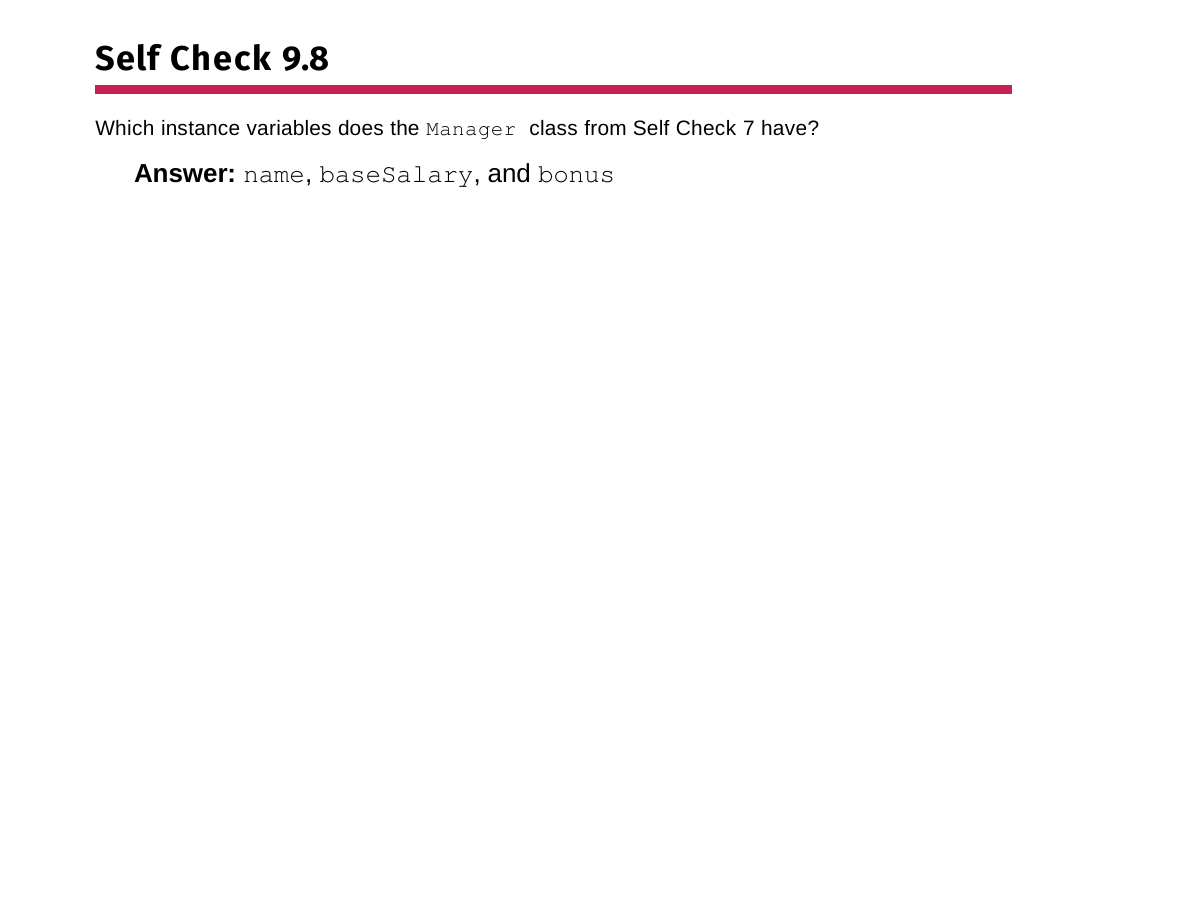

# Self Check 9.8
Which instance variables does the Manager class from Self Check 7 have?
Answer: name, baseSalary, and bonus